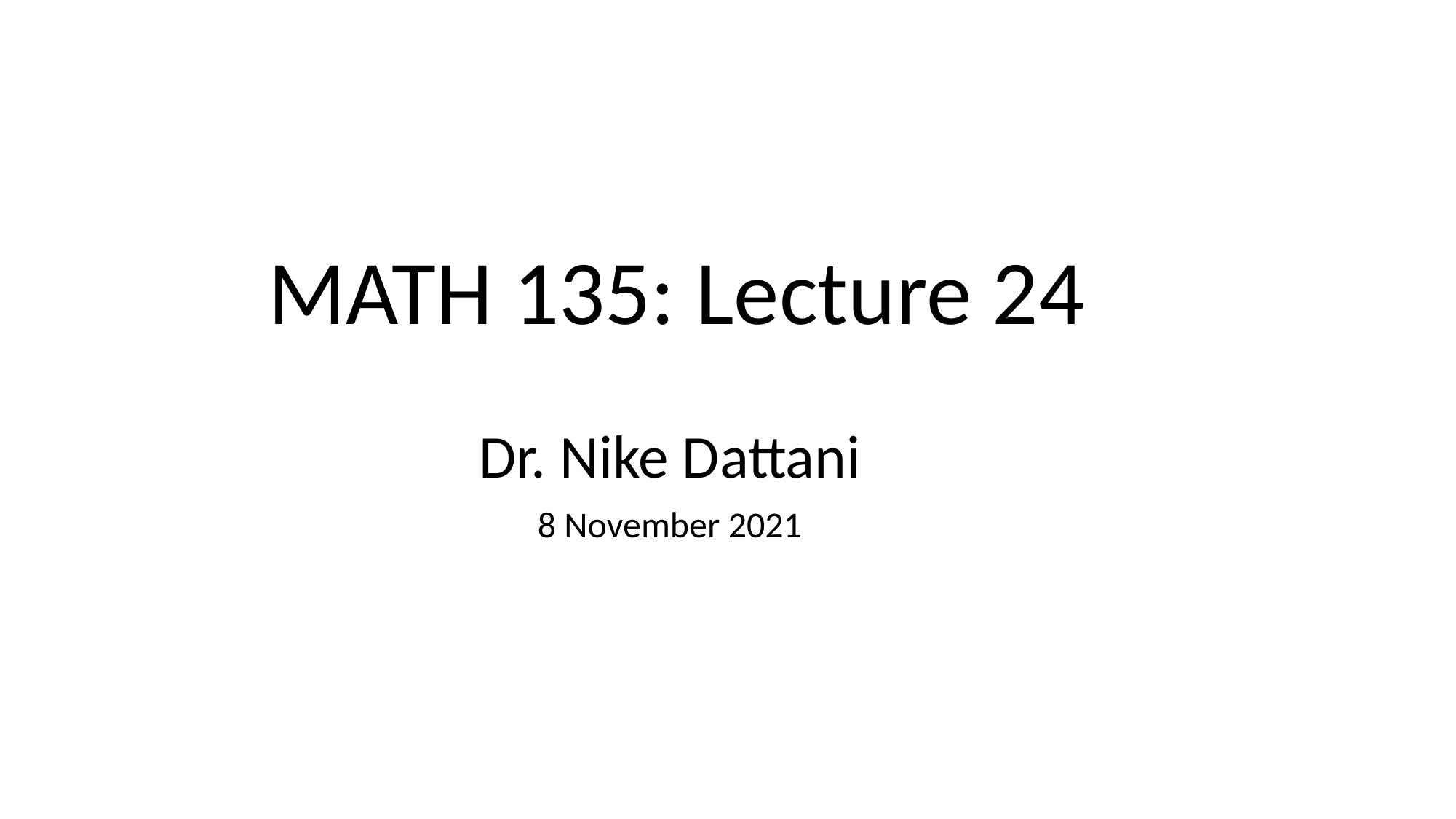

# MATH 135: Lecture 24
Dr. Nike Dattani
8 November 2021